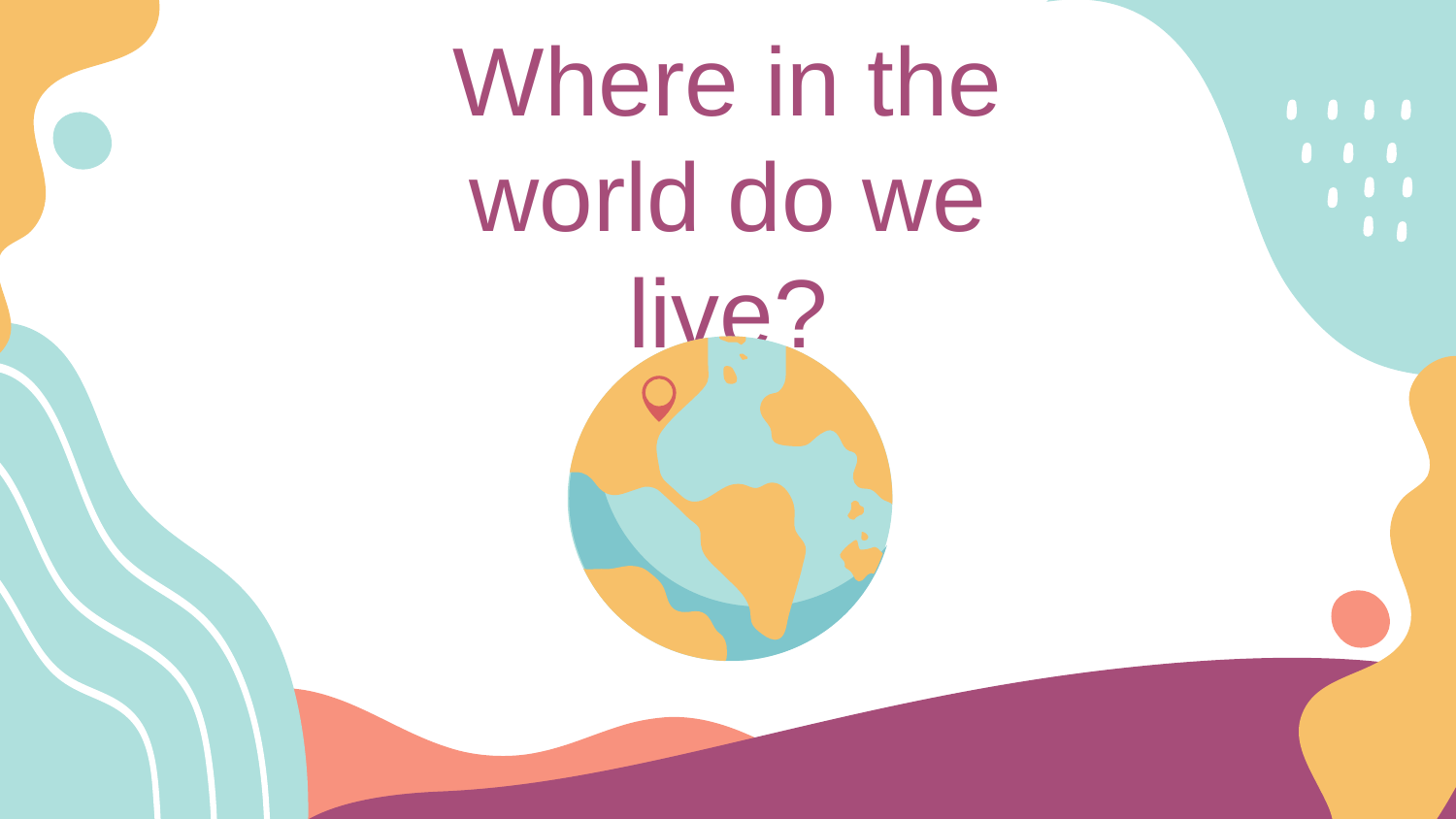

# Where in the world do we live?